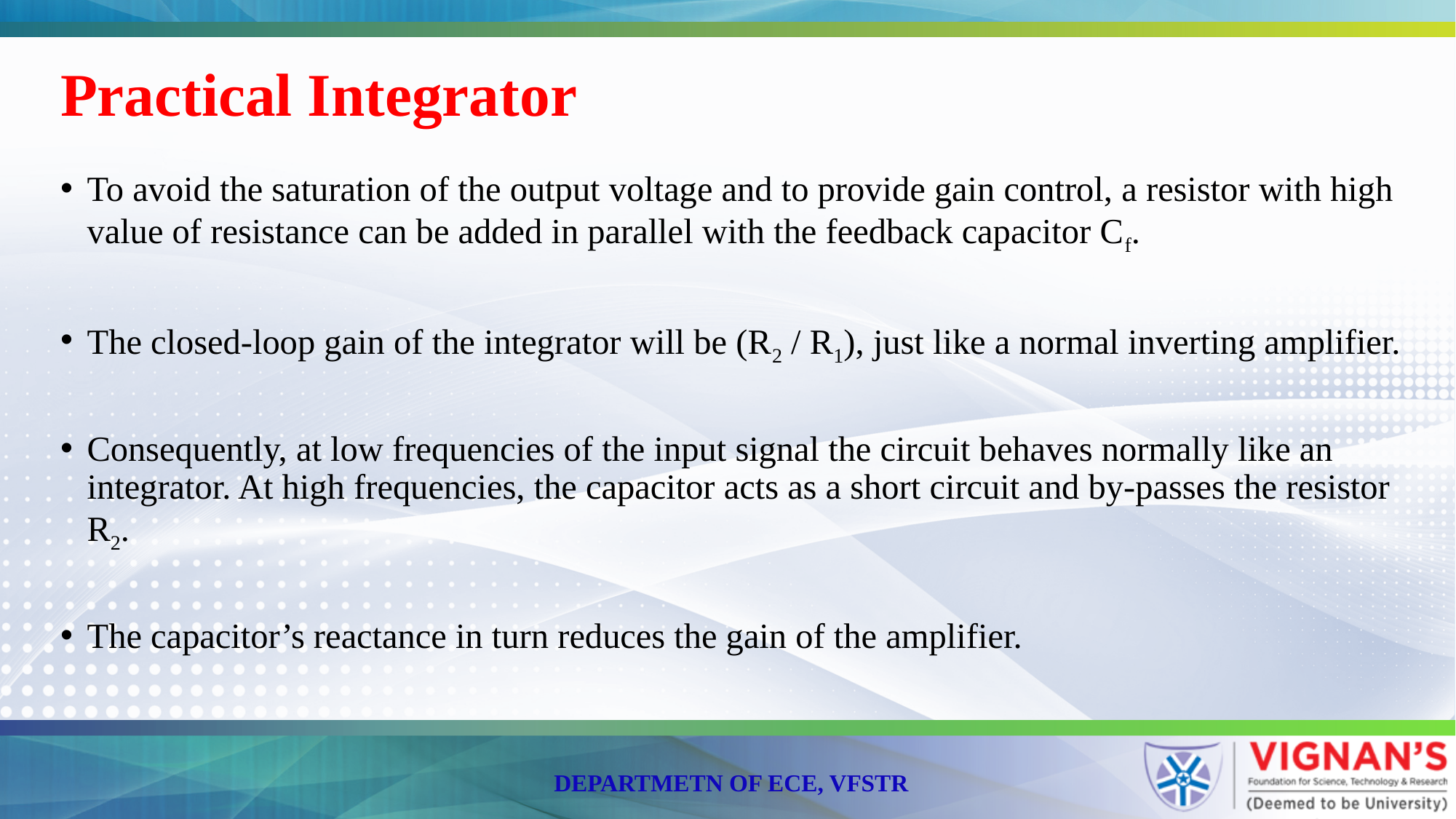

# Practical Integrator
To avoid the saturation of the output voltage and to provide gain control, a resistor with high value of resistance can be added in parallel with the feedback capacitor Cf.

The closed-loop gain of the integrator will be (R2 / R1), just like a normal inverting amplifier.

Consequently, at low frequencies of the input signal the circuit behaves normally like an integrator. At high frequencies, the capacitor acts as a short circuit and by-passes the resistor R2.

The capacitor’s reactance in turn reduces the gain of the amplifier.